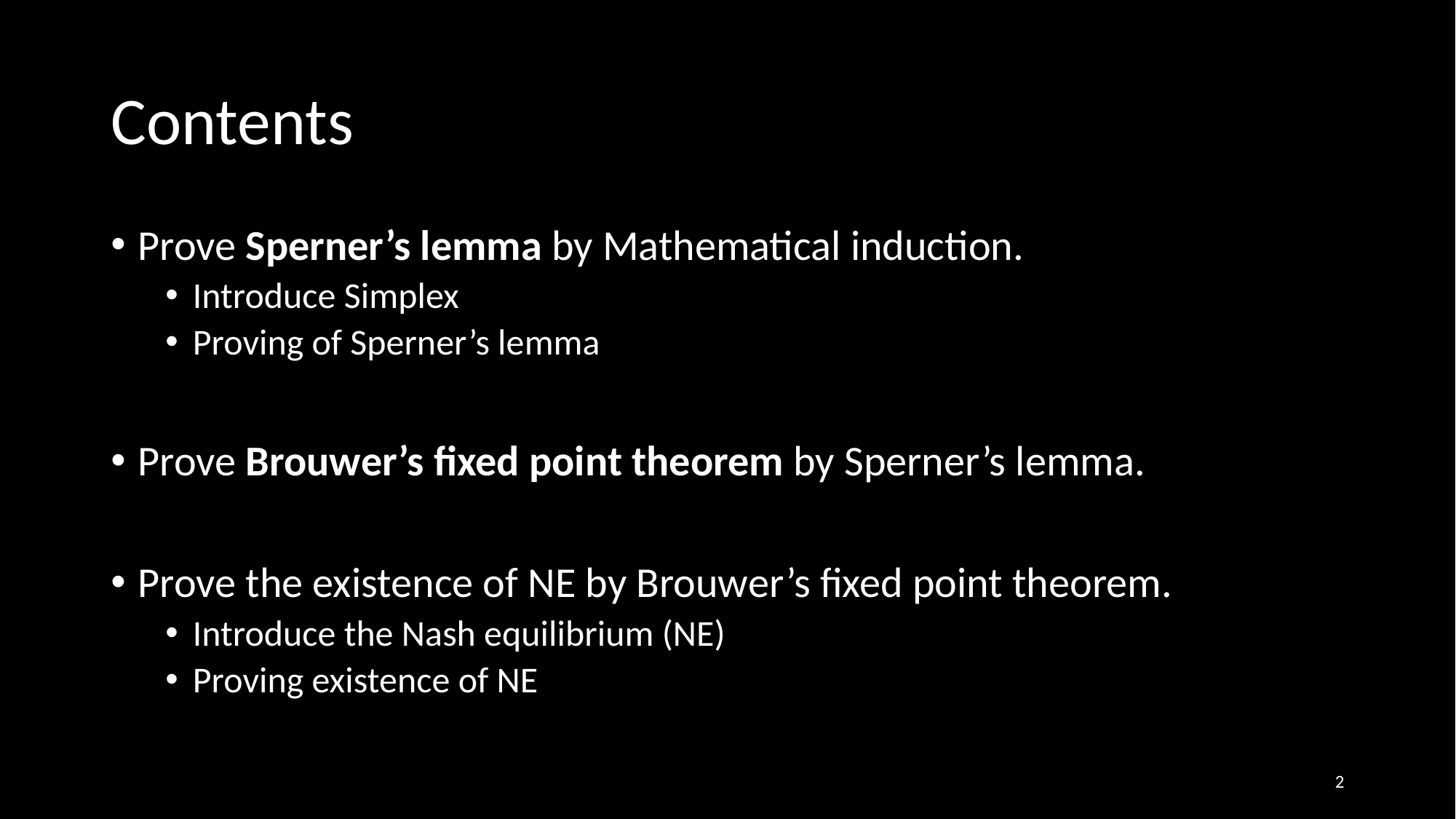

# Contents
Prove Sperner’s lemma by Mathematical induction.
Introduce Simplex
Proving of Sperner’s lemma

Prove Brouwer’s fixed point theorem by Sperner’s lemma.

Prove the existence of NE by Brouwer’s fixed point theorem.
Introduce the Nash equilibrium (NE)
Proving existence of NE

2